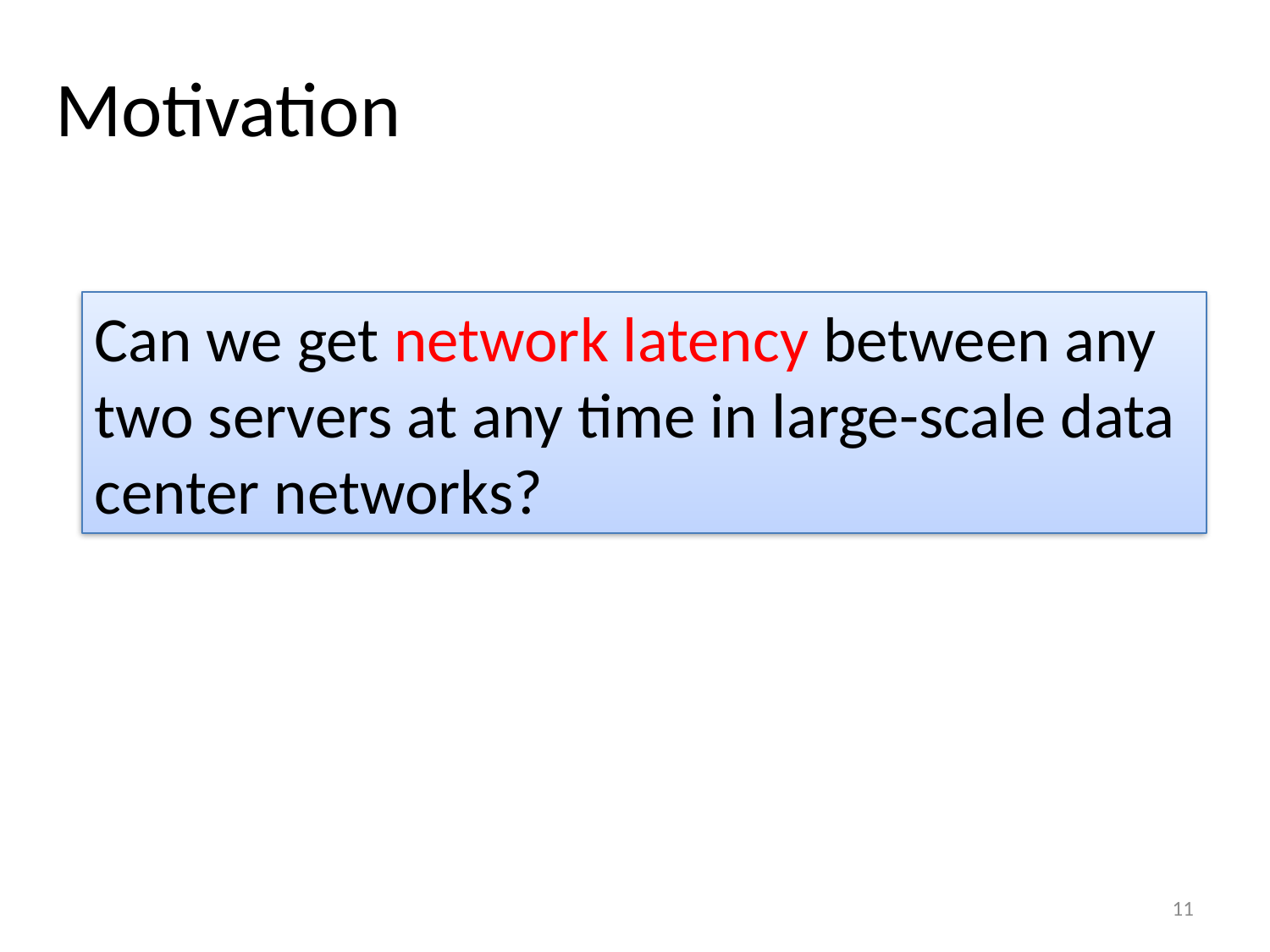

# Motivation
Can we get network latency between any two servers at any time in large-scale data center networks?
11